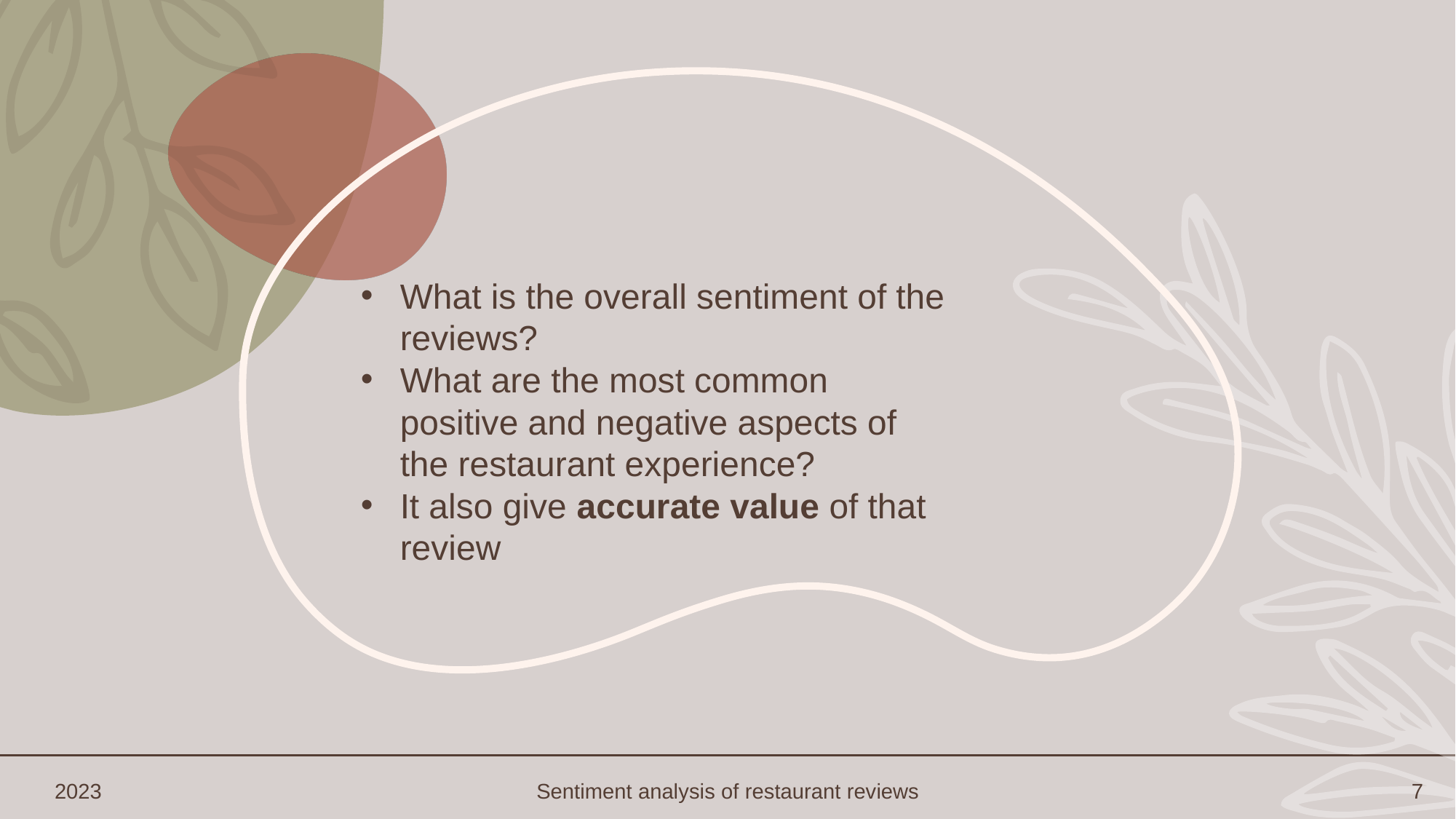

What is the overall sentiment of the reviews?
What are the most common positive and negative aspects of the restaurant experience?
It also give accurate value of that review
2023
Sentiment analysis of restaurant reviews
7